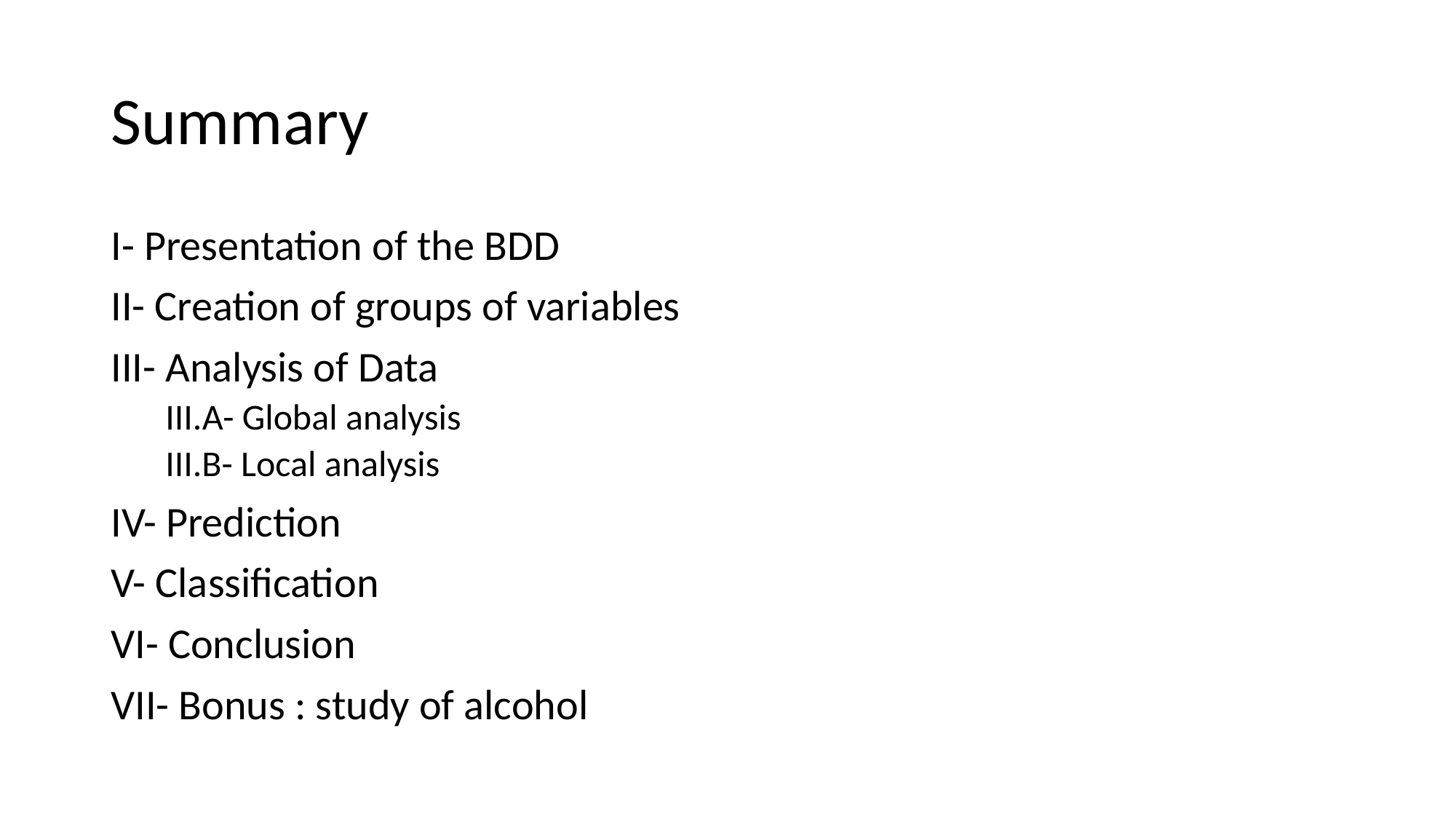

# Summary
I- Presentation of the BDD
II- Creation of groups of variables
III- Analysis of Data
III.A- Global analysis
III.B- Local analysis
IV- Prediction
V- Classification
VI- Conclusion
VII- Bonus : study of alcohol